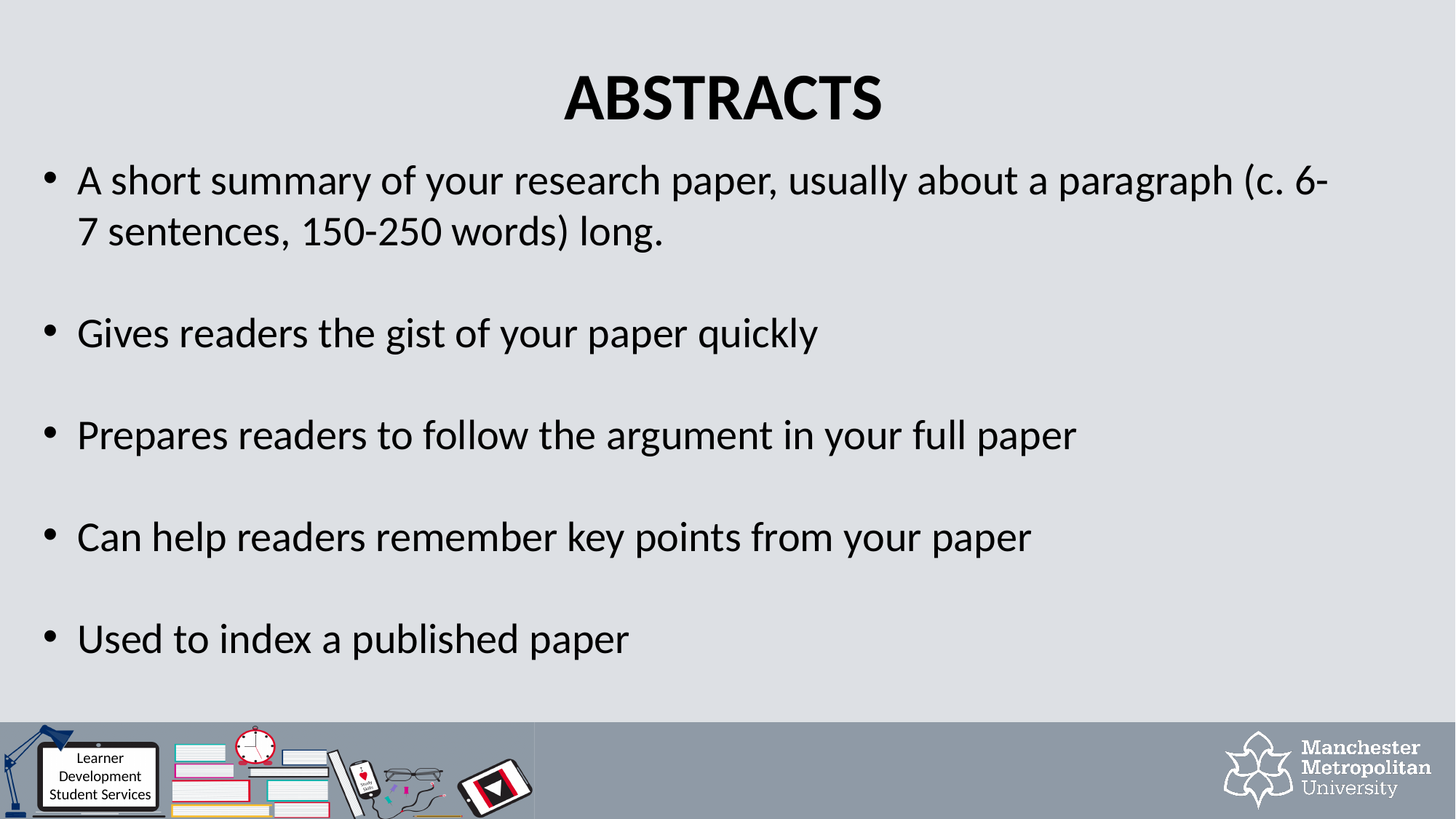

# ABSTRACTS
A short summary of your research paper, usually about a paragraph (c. 6-7 sentences, 150-250 words) long.

Gives readers the gist of your paper quickly

Prepares readers to follow the argument in your full paper

Can help readers remember key points from your paper

Used to index a published paper